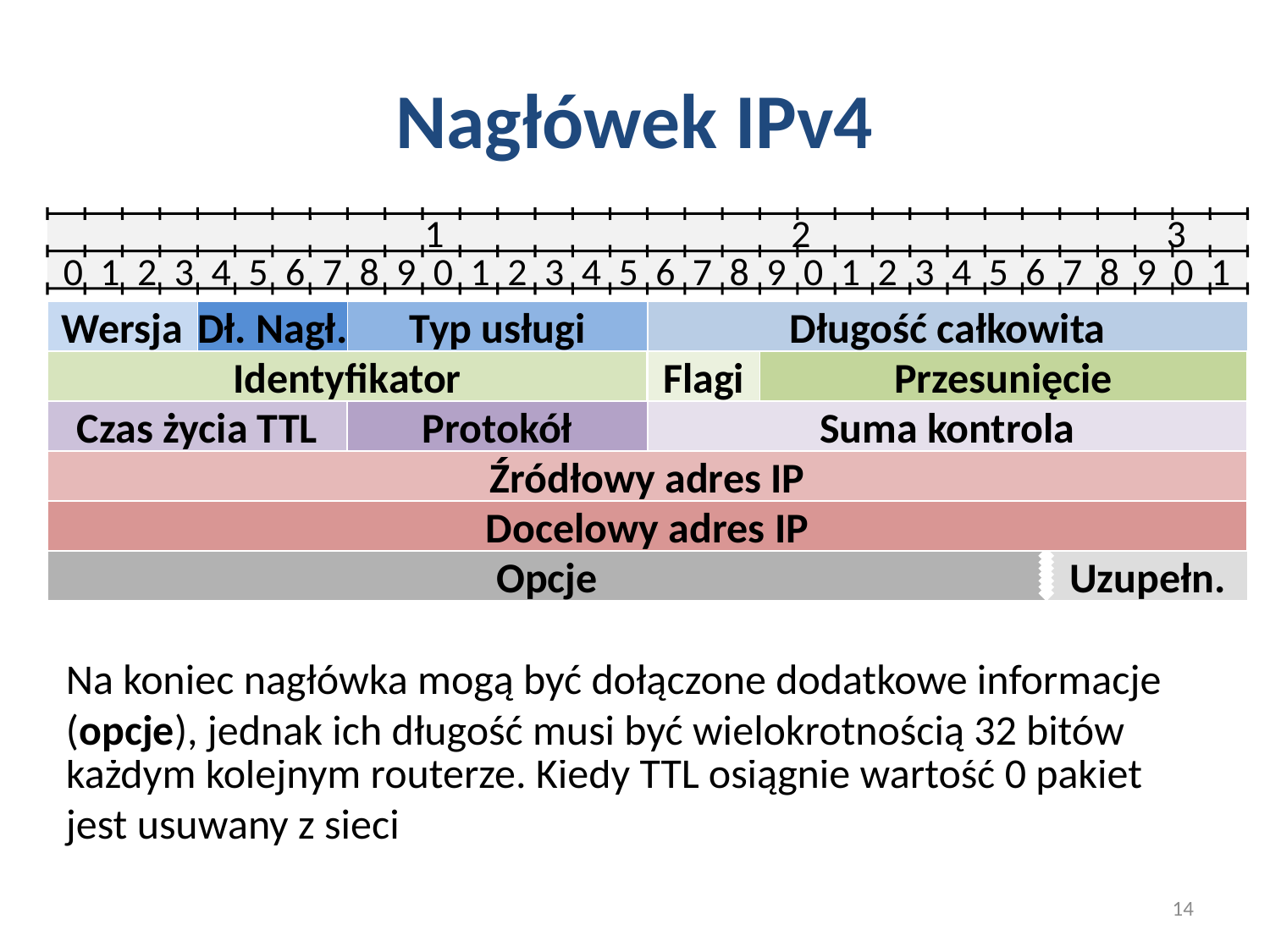

# Nagłówek IPv4

                                          1                                        2                                         3

0  1  2  3  4  5  6  7  8  9  0  1  2  3  4  5  6  7  8  9  0  1  2  3  4  5  6  7  8  9  0  1

Wersja
Dł. Nagł.
Typ usługi
Długość całkowita
Identyfikator
Flagi
Przesunięcie
Czas życia TTL
Protokół
Suma kontrola
Źródłowy adres IP
Docelowy adres IP
Opcje

Uzupełn.

Czas życia TTL (ang. Time To Live) pomaga routerom mierzyć czas jaki pakiet pozostaje w sieci zmniejszając o 1 wartość tego pola po każdym kolejnym routerze. Kiedy TTL osiągnie wartość 0 pakiet jest usuwany z sieci
Długość nagłówka to wielkość nagłówka w 32 bitowych słowach, to pole jest wykorzystywane do określenia początku nagłówka protokołu wyższej warstwy
Typ obsługi (ang. Type of Service) definiuje typ usług oferowanych przez IP. Pole jest ignorowane przez większość urządzeń w sieci. Wykorzystywane również jako DSCP (ang. Differentiated Services Code Point)
Długość całkowita określa całkowitą długość pakietu IP wraz z nagłówkiem w bajtach (maksymalnie 65535)
Identyfikator, flagi, przesunięcie służą do kontroli segmentacji pakietu, umożliwia przesyłanie pakietów podzielonych na części
Protokół wskazuje na następny w hierarchii protokół zawarty w danym pakiecie IP
Suma kontrolna służy do kontroli poprawności nagłówka, kontrolą nie jest objęta część pakietu zawierająca dane
Adresy IP umożliwiają przesyłanie i odbieranie pakietów
Numer wersji podaje numer wersji protokołu IP używanego przez nadawcę (np. IPv4, IPv6)
Na koniec nagłówka mogą być dołączone dodatkowe informacje (opcje), jednak ich długość musi być wielokrotnością 32 bitów
14